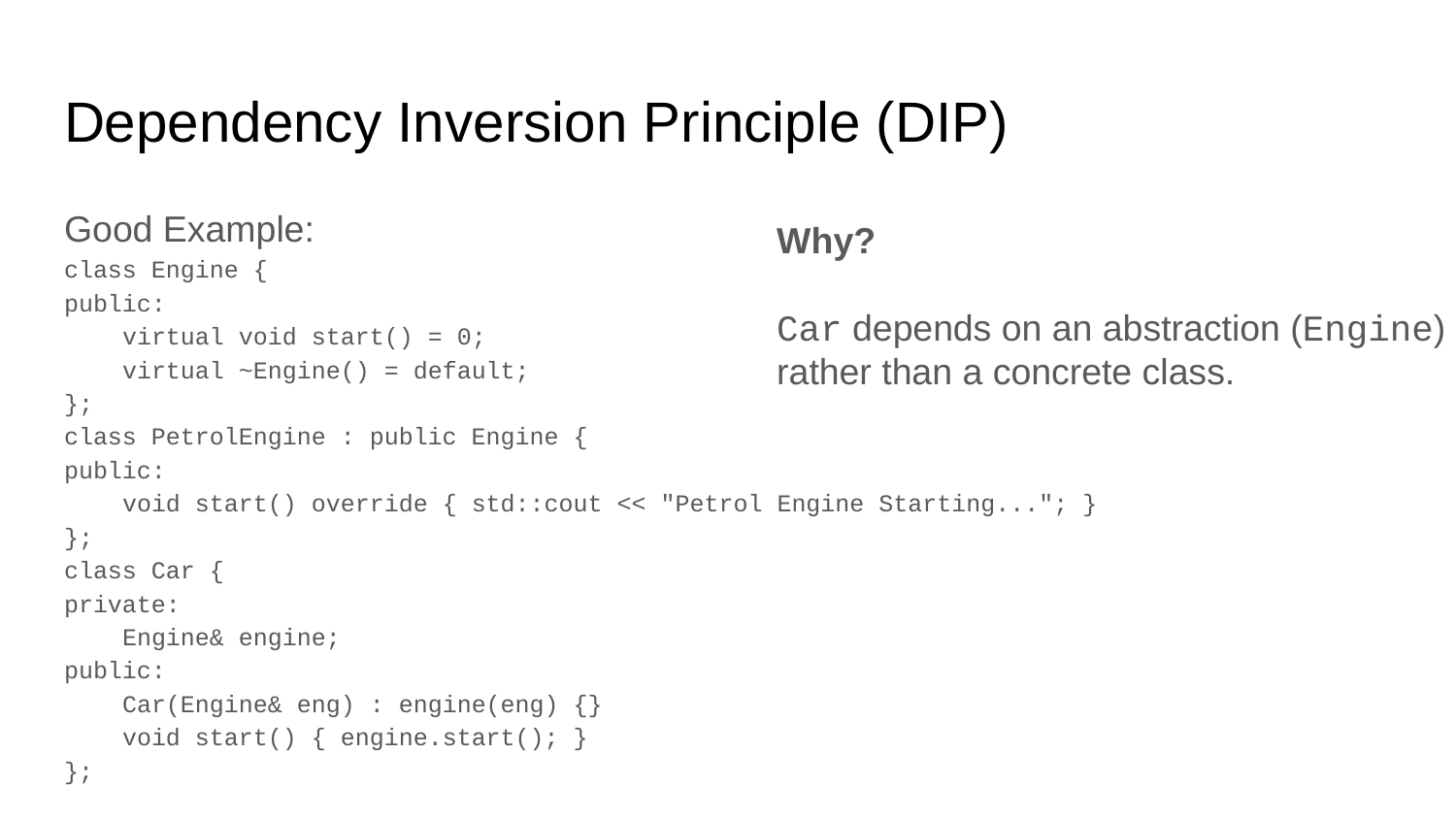

# Dependency Inversion Principle (DIP)

Good Example:
class Engine {
public:
    virtual void start() = 0;
    virtual ~Engine() = default;
};
class PetrolEngine : public Engine {
public:
    void start() override { std::cout << "Petrol Engine Starting..."; }
};
class Car {
private:
    Engine& engine;
public:
    Car(Engine& eng) : engine(eng) {}
    void start() { engine.start(); }
};

Why?
Car depends on an abstraction (Engine) rather than a concrete class.